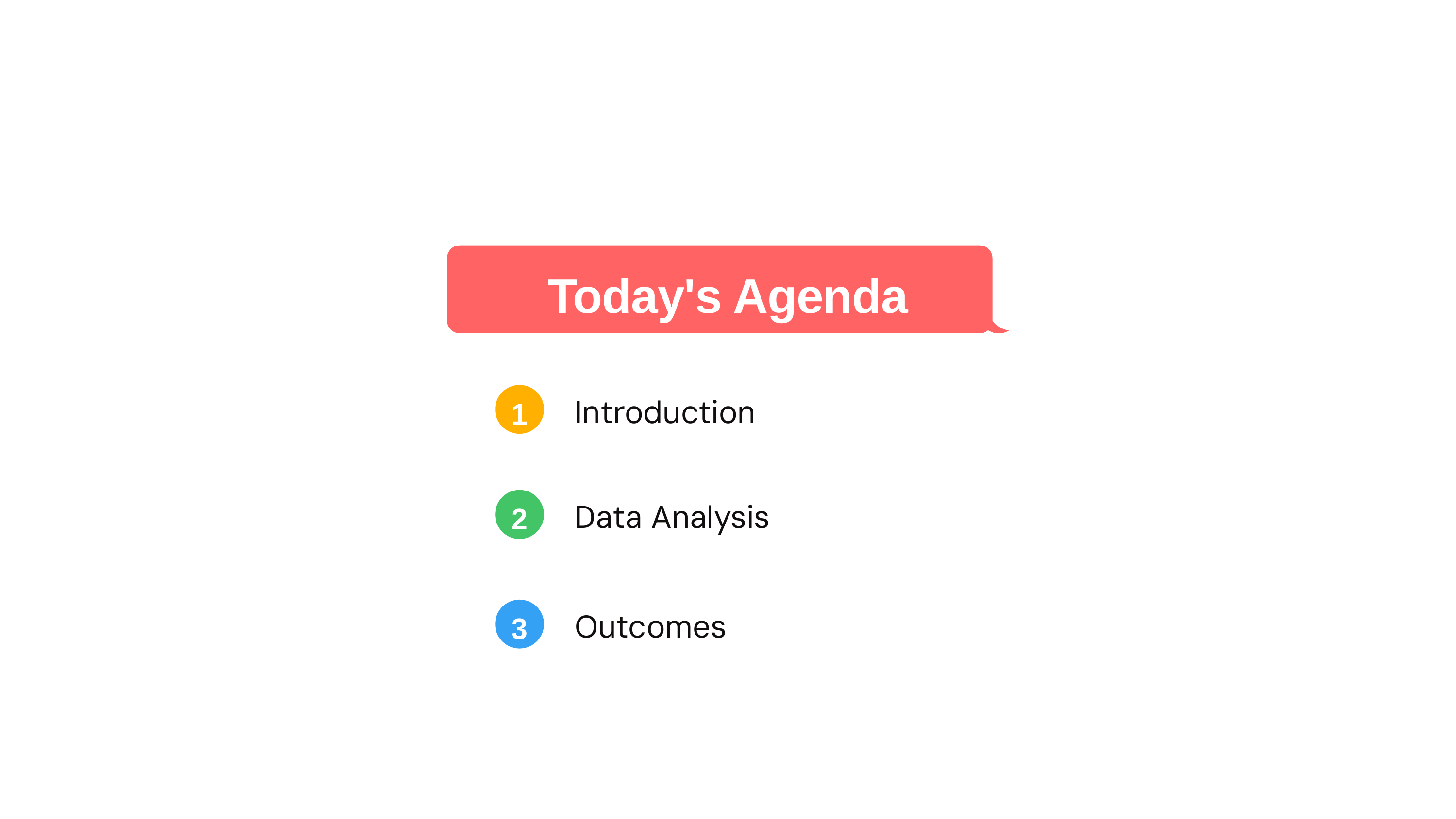

Today's Agenda

1
Introduction

2
Data Analysis

3
Outcomes